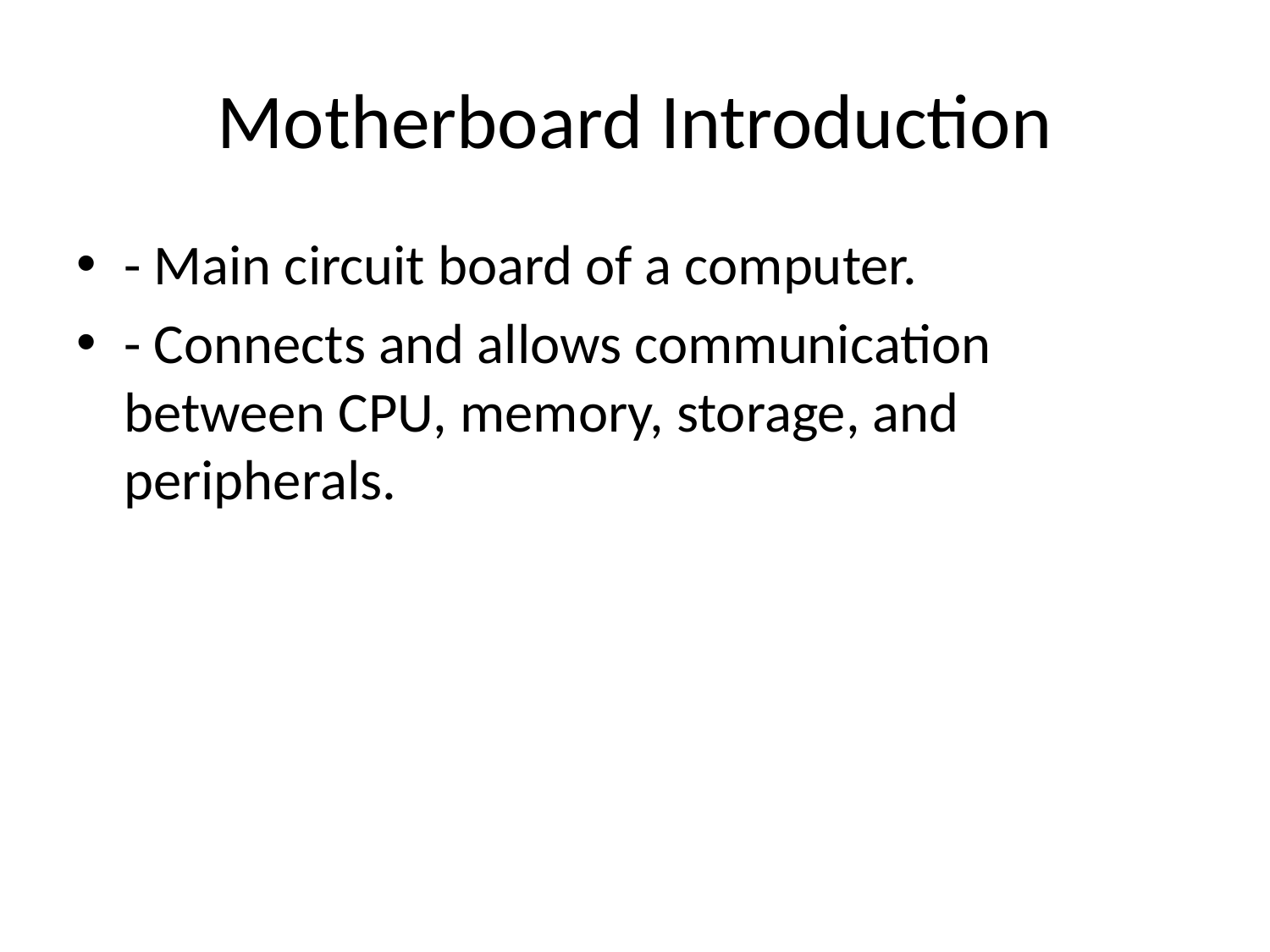

# Motherboard Introduction
- Main circuit board of a computer.
- Connects and allows communication between CPU, memory, storage, and peripherals.